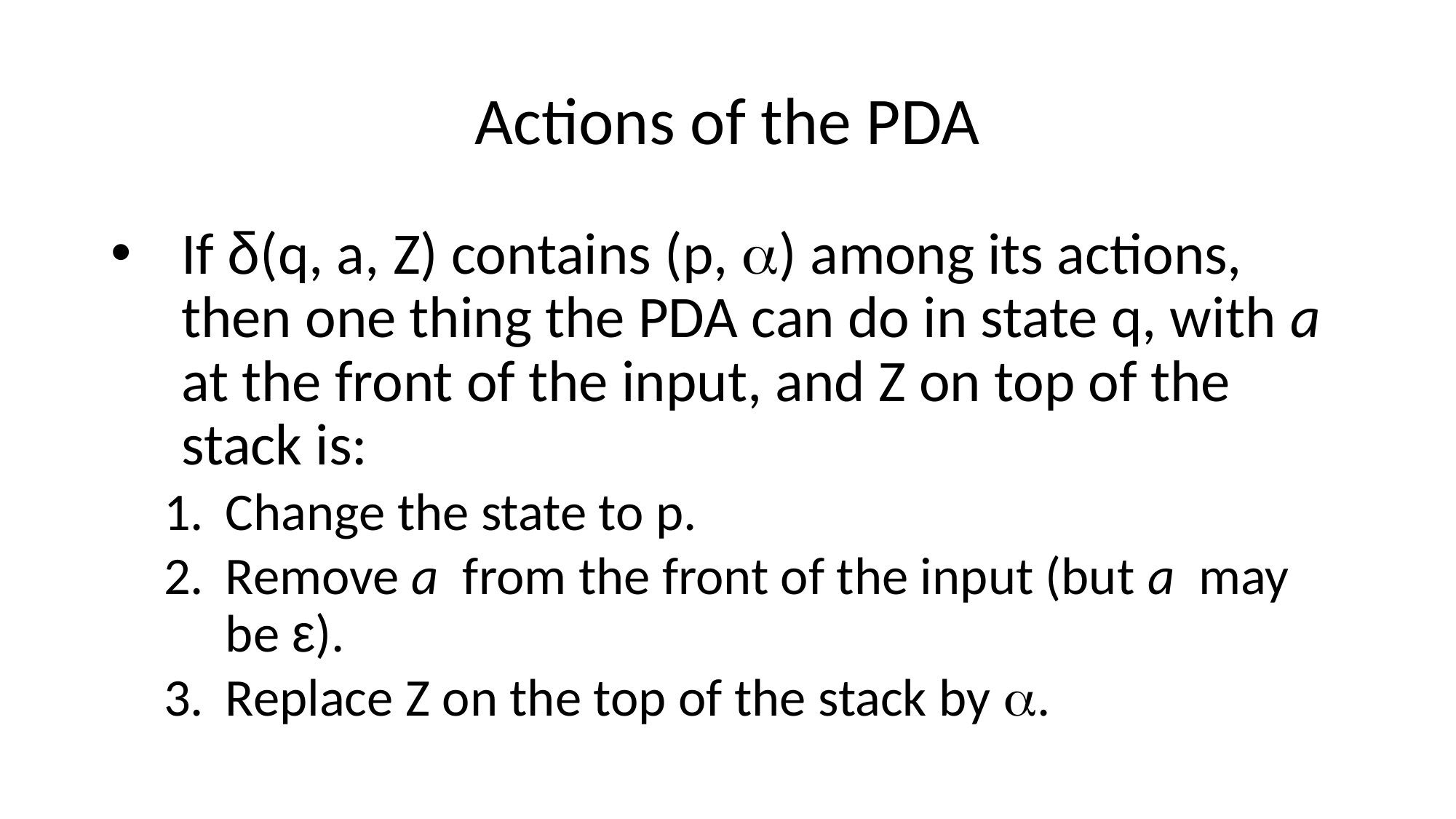

# Actions of the PDA
If δ(q, a, Z) contains (p, α) among its actions, then one thing the PDA can do in state q, with a  at the front of the input, and Z on top of the stack is:
Change the state to p.
Remove a  from the front of the input (but a  may be ε).
Replace Z on the top of the stack by α.